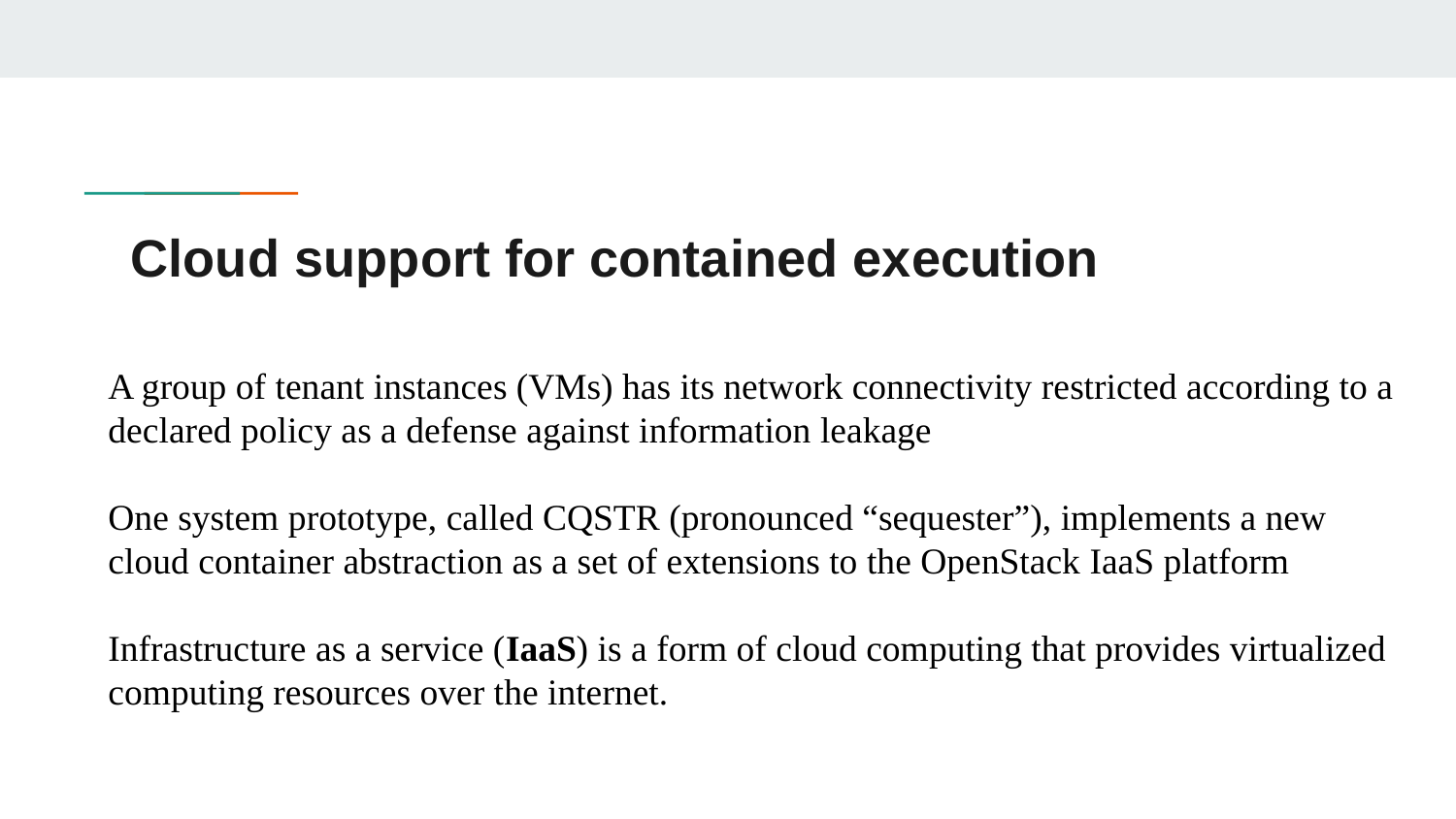

# Cloud support for contained execution
A group of tenant instances (VMs) has its network connectivity restricted according to a declared policy as a defense against information leakage

One system prototype, called CQSTR (pronounced “sequester”), implements a new cloud container abstraction as a set of extensions to the OpenStack IaaS platform

Infrastructure as a service (IaaS) is a form of cloud computing that provides virtualized computing resources over the internet.